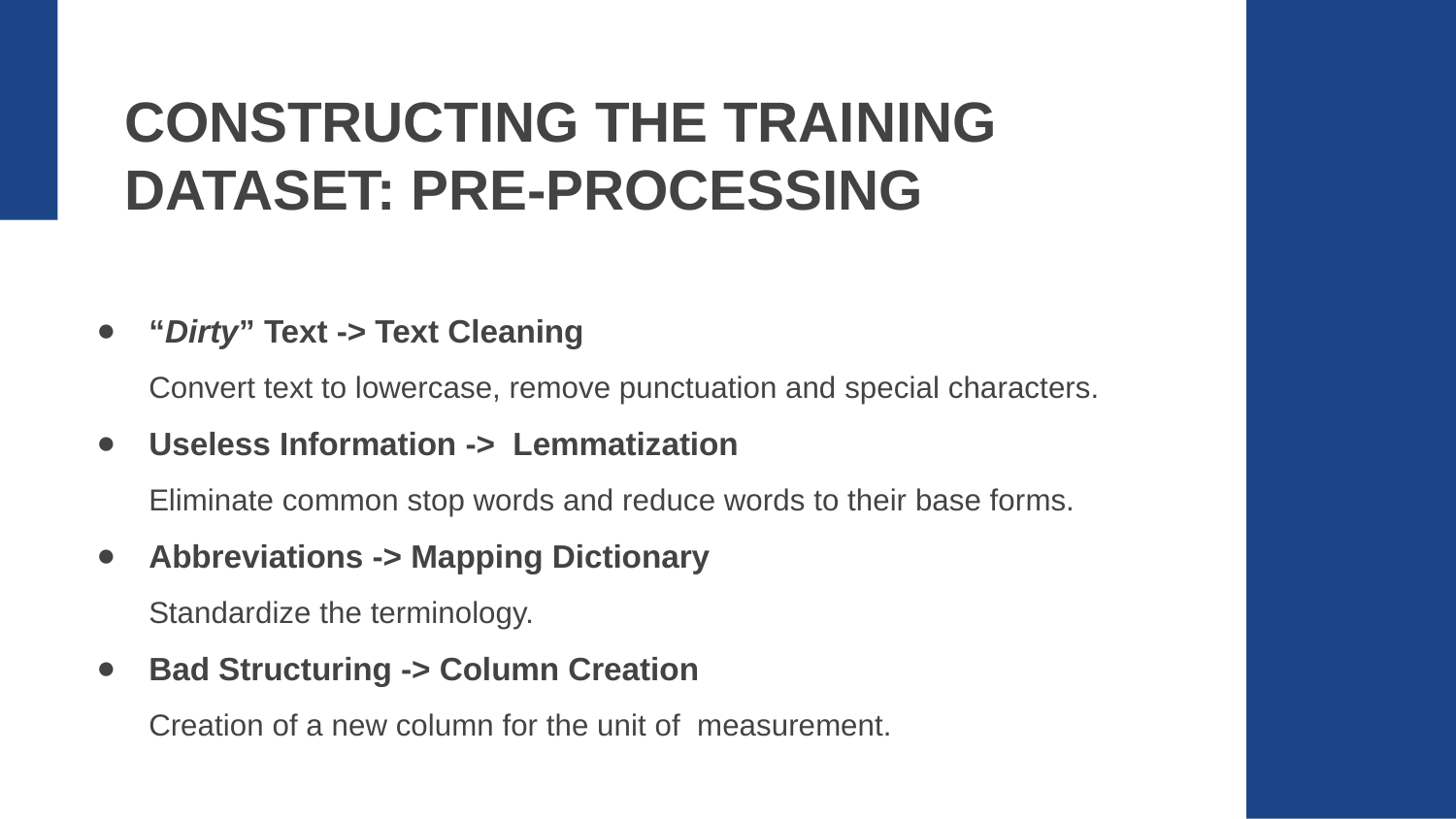

# CONSTRUCTING THE TRAINING DATASET: PRE-PROCESSING
“Dirty” Text -> Text Cleaning
Convert text to lowercase, remove punctuation and special characters.
Useless Information ->  Lemmatization
Eliminate common stop words and reduce words to their base forms.
Abbreviations -> Mapping Dictionary
Standardize the terminology.
Bad Structuring -> Column Creation
Creation of a new column for the unit of  measurement.